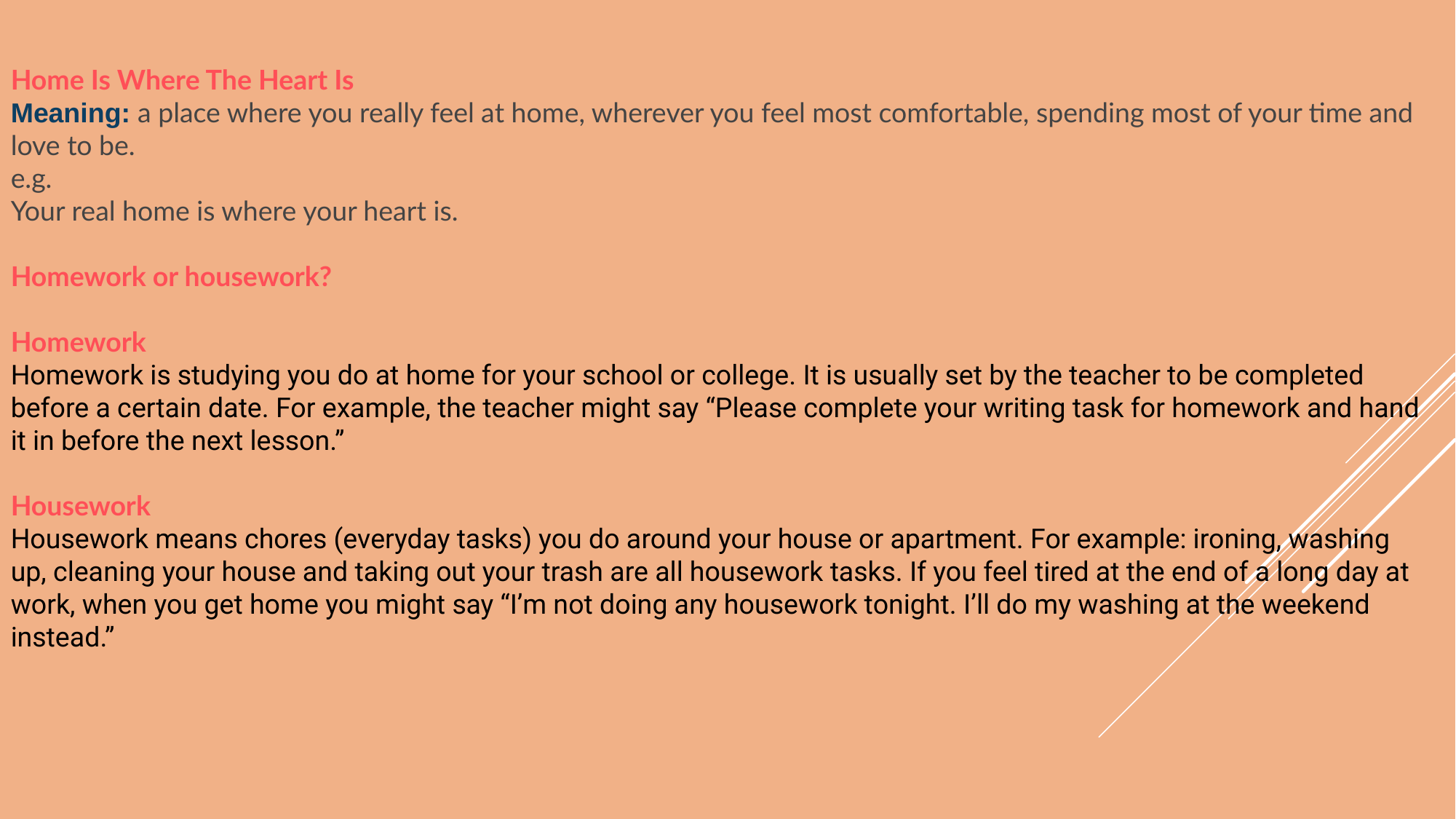

Home Is Where The Heart Is
Meaning: a place where you really feel at home, wherever you feel most comfortable, spending most of your time and love to be.
e.g.
Your real home is where your heart is.

Homework or housework?

Homework
Homework is studying you do at home for your school or college. It is usually set by the teacher to be completed before a certain date. For example, the teacher might say “Please complete your writing task for homework and hand it in before the next lesson.”

Housework
Housework means chores (everyday tasks) you do around your house or apartment. For example: ironing, washing up, cleaning your house and taking out your trash are all housework tasks. If you feel tired at the end of a long day at work, when you get home you might say “I’m not doing any housework tonight. I’ll do my washing at the weekend instead.”